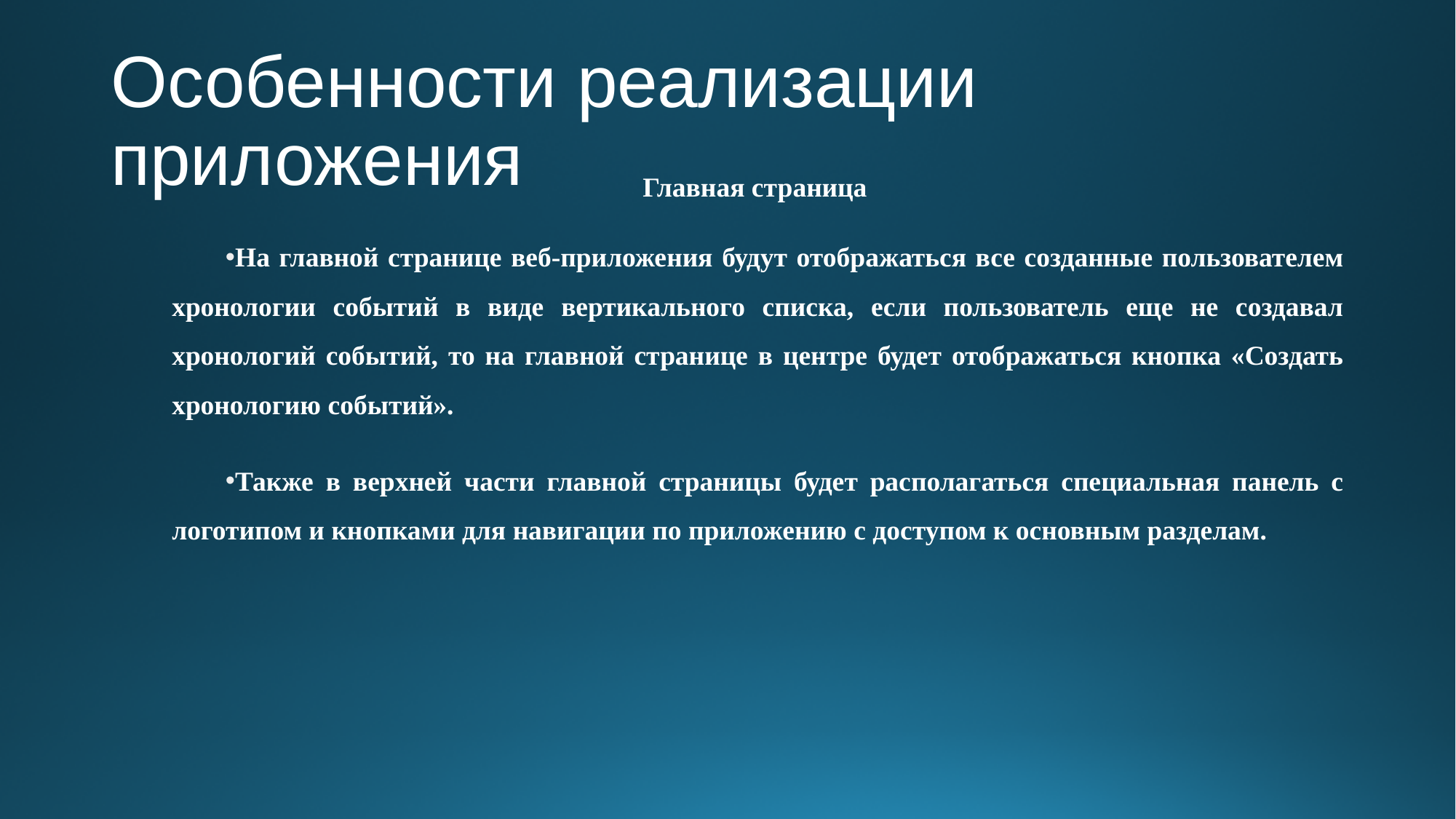

# Особенности реализации приложения
Главная страница
На главной странице веб-приложения будут отображаться все созданные пользователем хронологии событий в виде вертикального списка, если пользователь еще не создавал хронологий событий, то на главной странице в центре будет отображаться кнопка «Создать хронологию событий».
Также в верхней части главной страницы будет располагаться специальная панель с логотипом и кнопками для навигации по приложению с доступом к основным разделам.